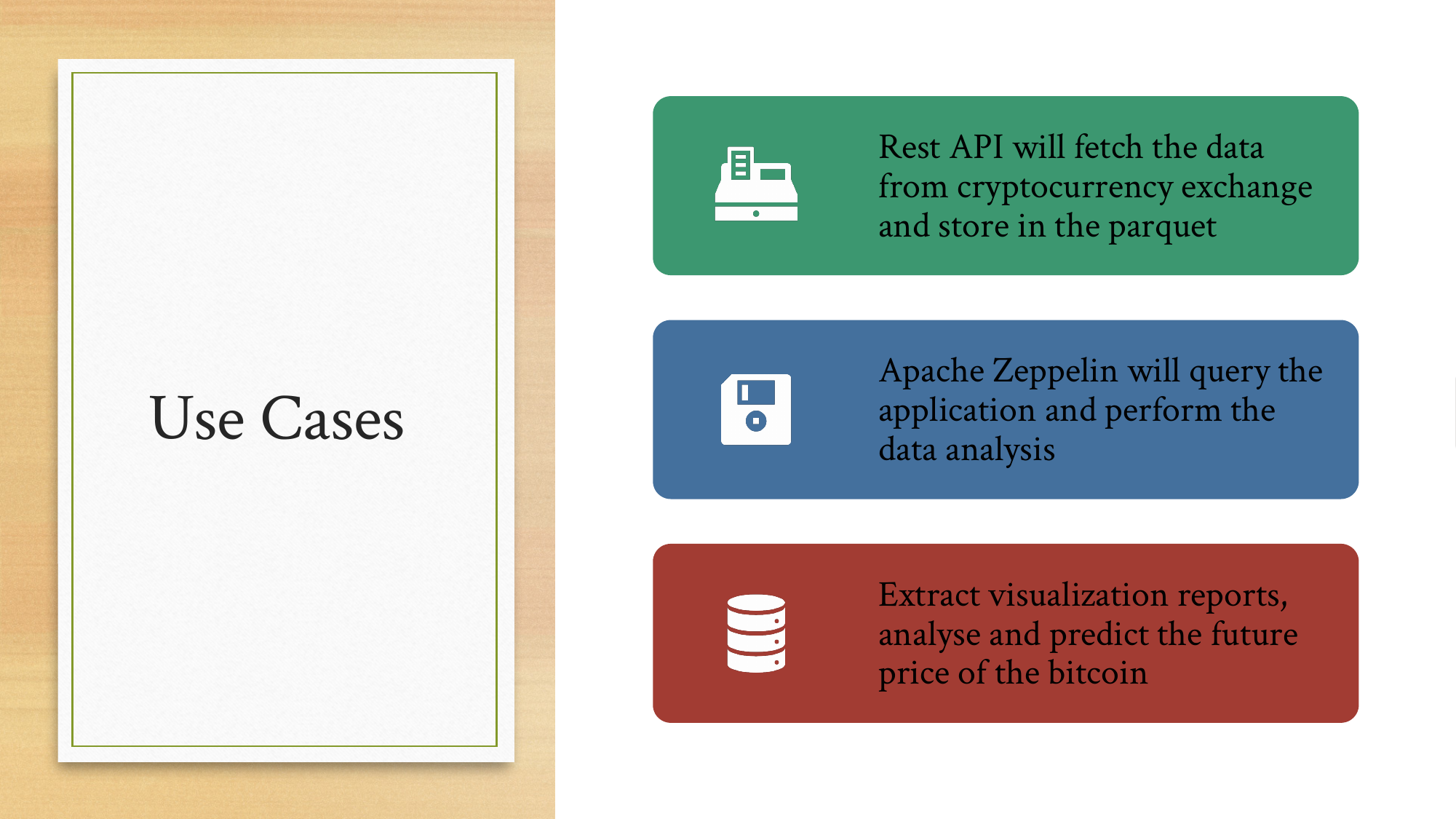

Rest API will fetch the data from cryptocurrency exchange and store in the parquet
Apache Zeppelin will query the application and perform the data analysis
Extract visualization reports, analyse and predict the future price of the bitcoin
# Use Cases